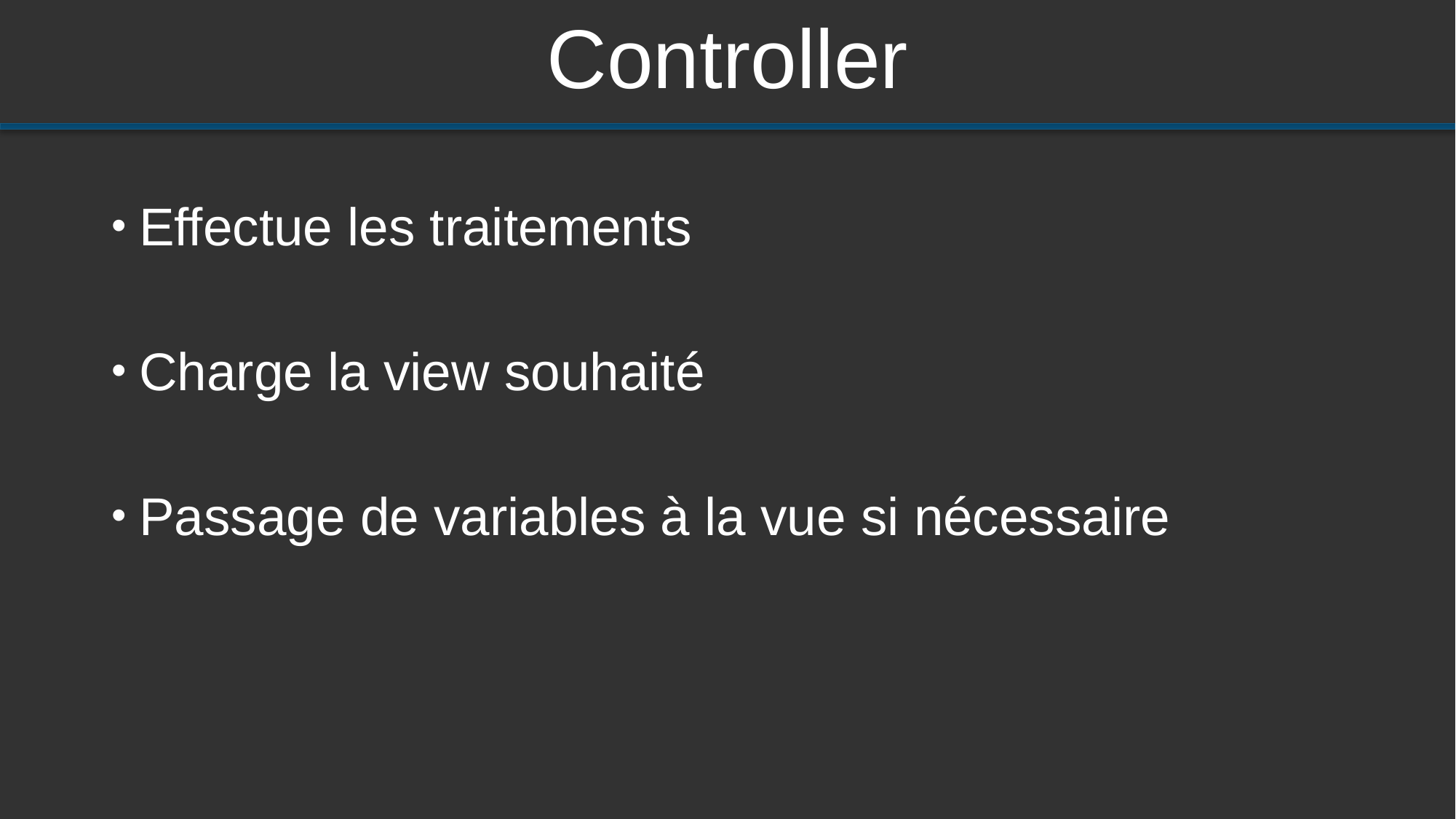

# Controller

Effectue les traitements

Charge la view souhaité

Passage de variables à la vue si nécessaire